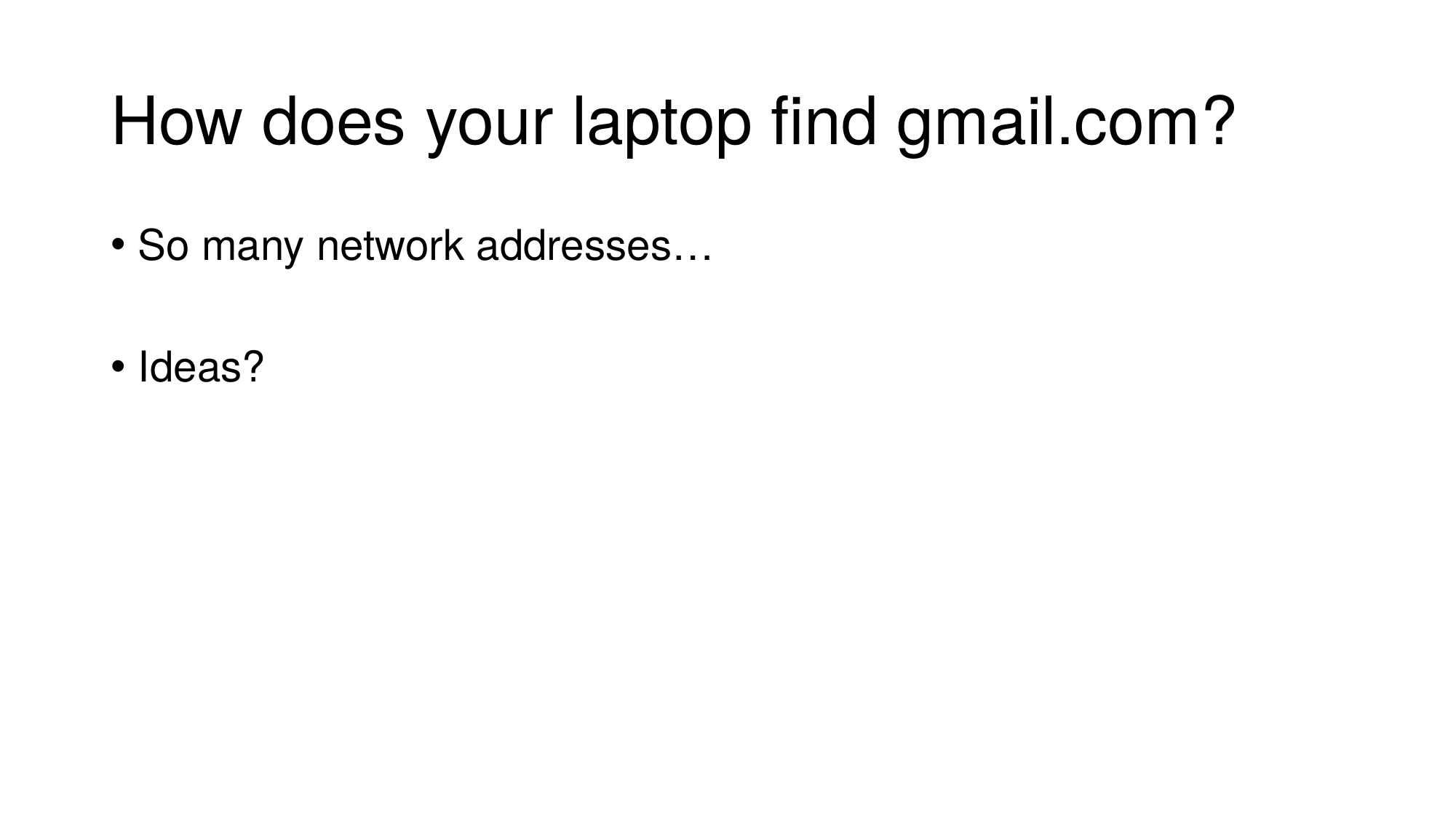

# How does your laptop find gmail.com?
So many network addresses…

Ideas?